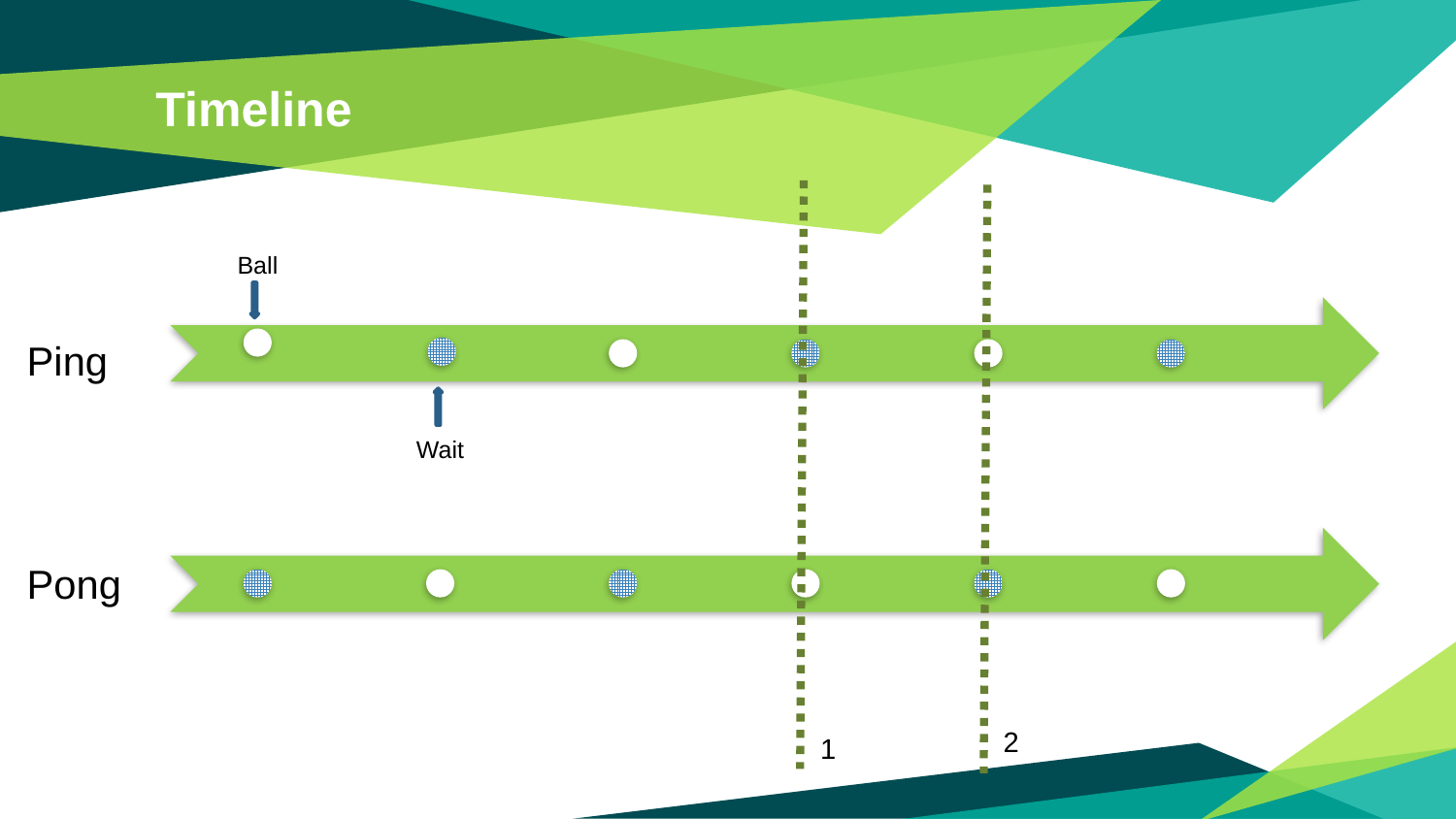

# Timeline
Ball
Wait

Ping

Pong
2
1